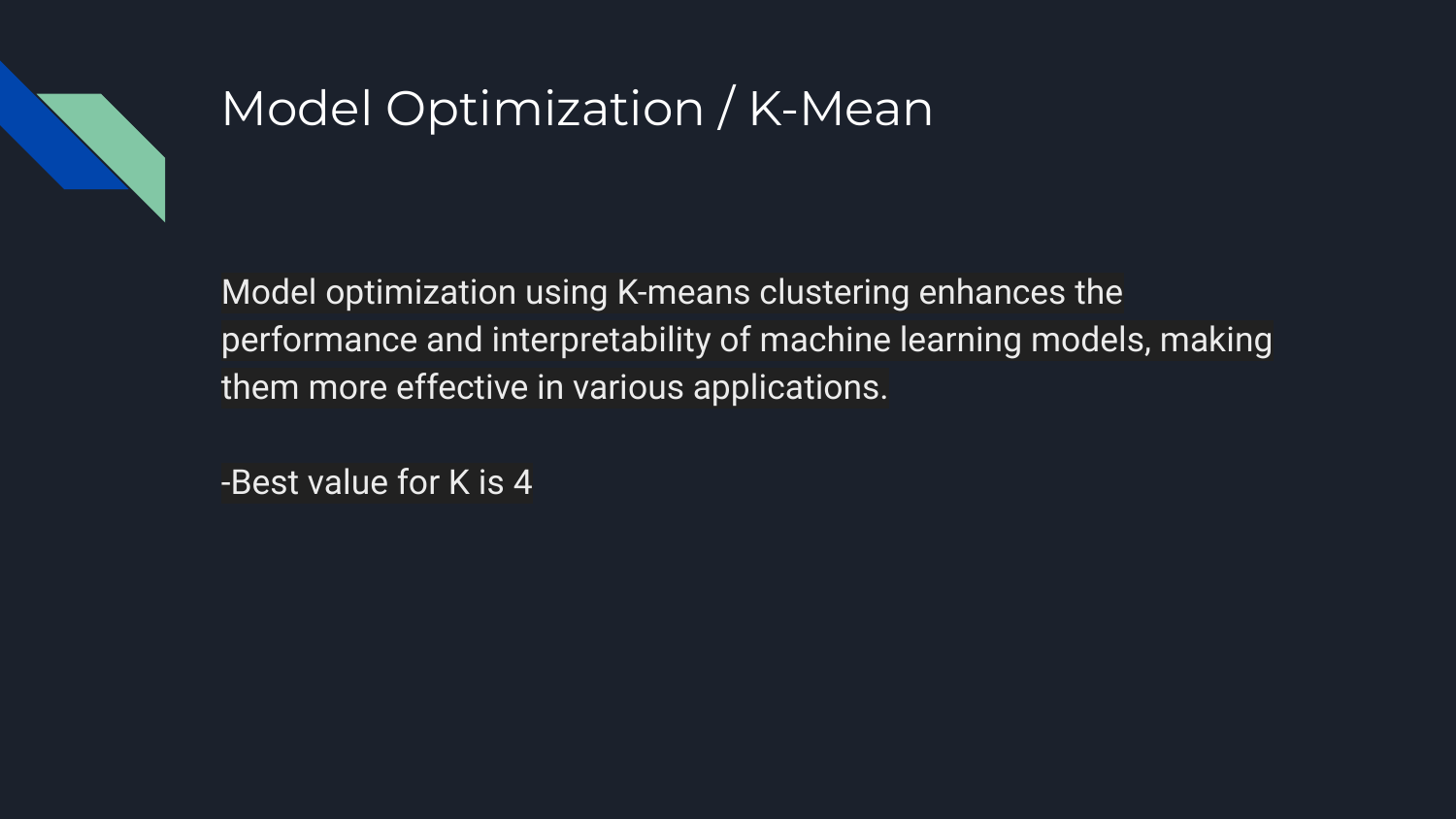

# Model Optimization / K-Mean
Model optimization using K-means clustering enhances the performance and interpretability of machine learning models, making them more effective in various applications.

-Best value for K is 4